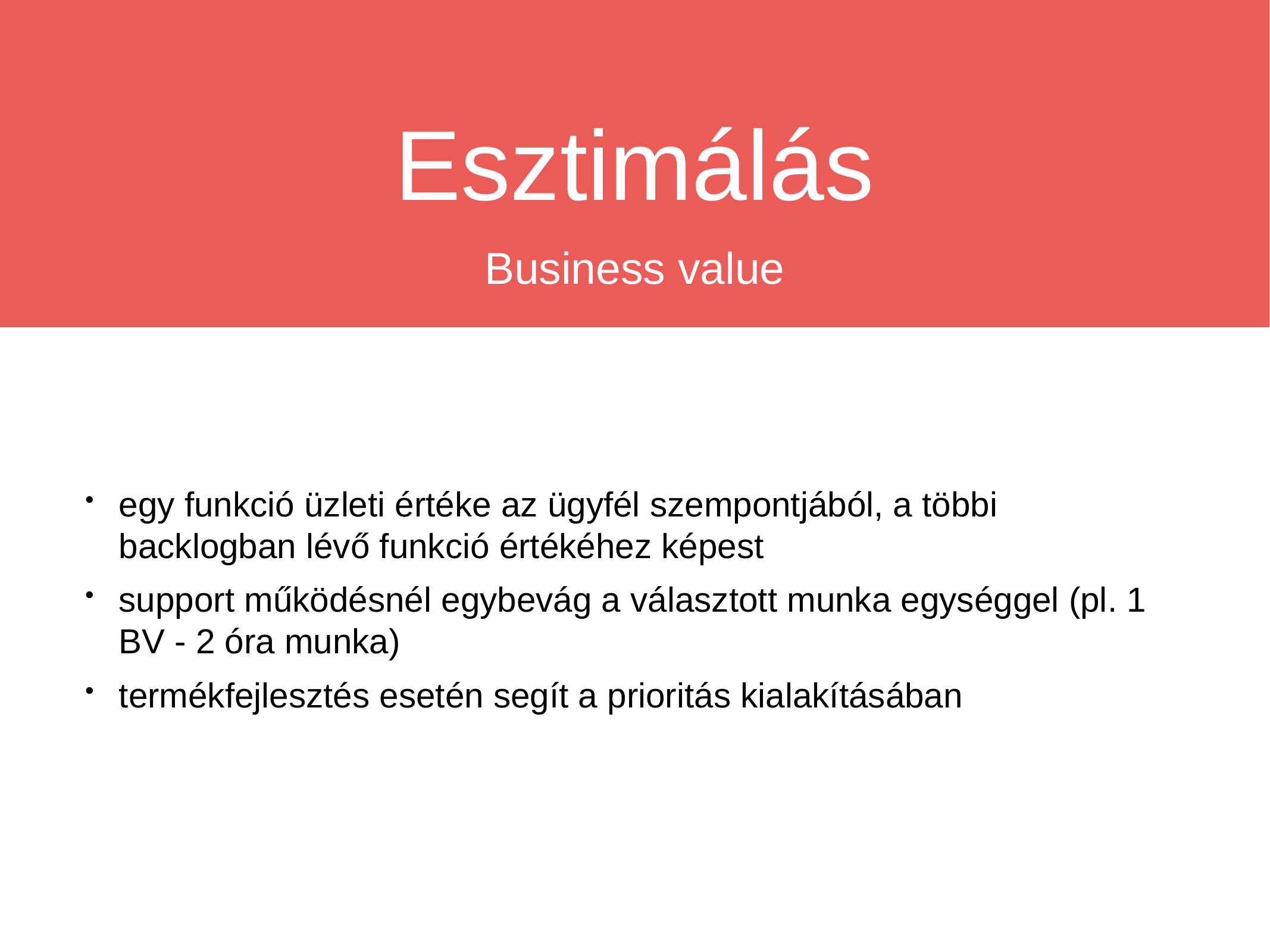

Esztimálás
Business value
egy funkció üzleti értéke az ügyfél szempontjából, a többi backlogban lévő funkció értékéhez képest
support működésnél egybevág a választott munka egységgel (pl. 1 BV - 2 óra munka)
termékfejlesztés esetén segít a prioritás kialakításában